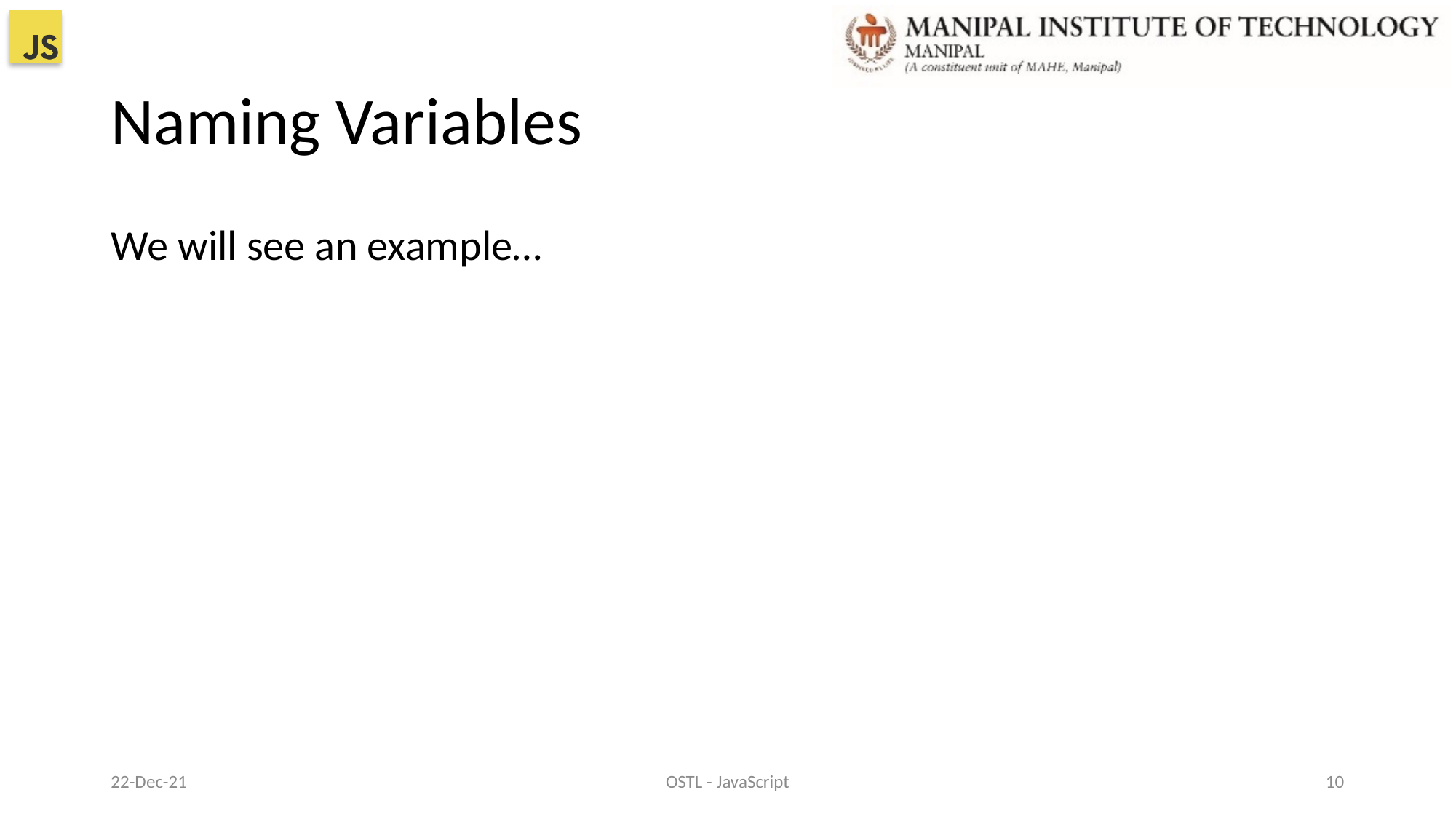

# Naming Variables
We will see an example…
22-Dec-21
OSTL - JavaScript
10